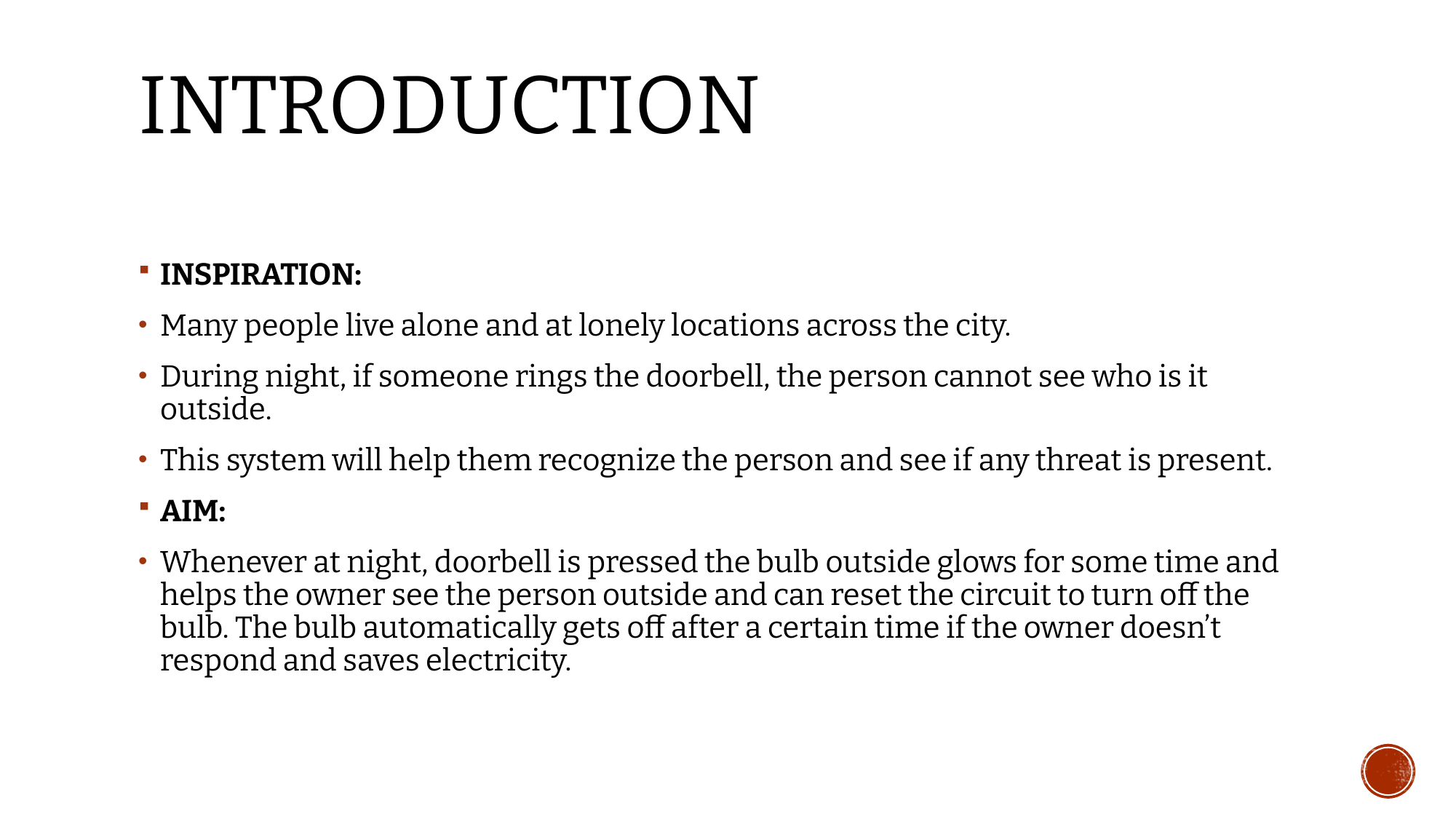

introduction
INSPIRATION:
Many people live alone and at lonely locations across the city.
During night, if someone rings the doorbell, the person cannot see who is it outside.
This system will help them recognize the person and see if any threat is present.
AIM:
Whenever at night, doorbell is pressed the bulb outside glows for some time and helps the owner see the person outside and can reset the circuit to turn off the bulb. The bulb automatically gets off after a certain time if the owner doesn’t respond and saves electricity.